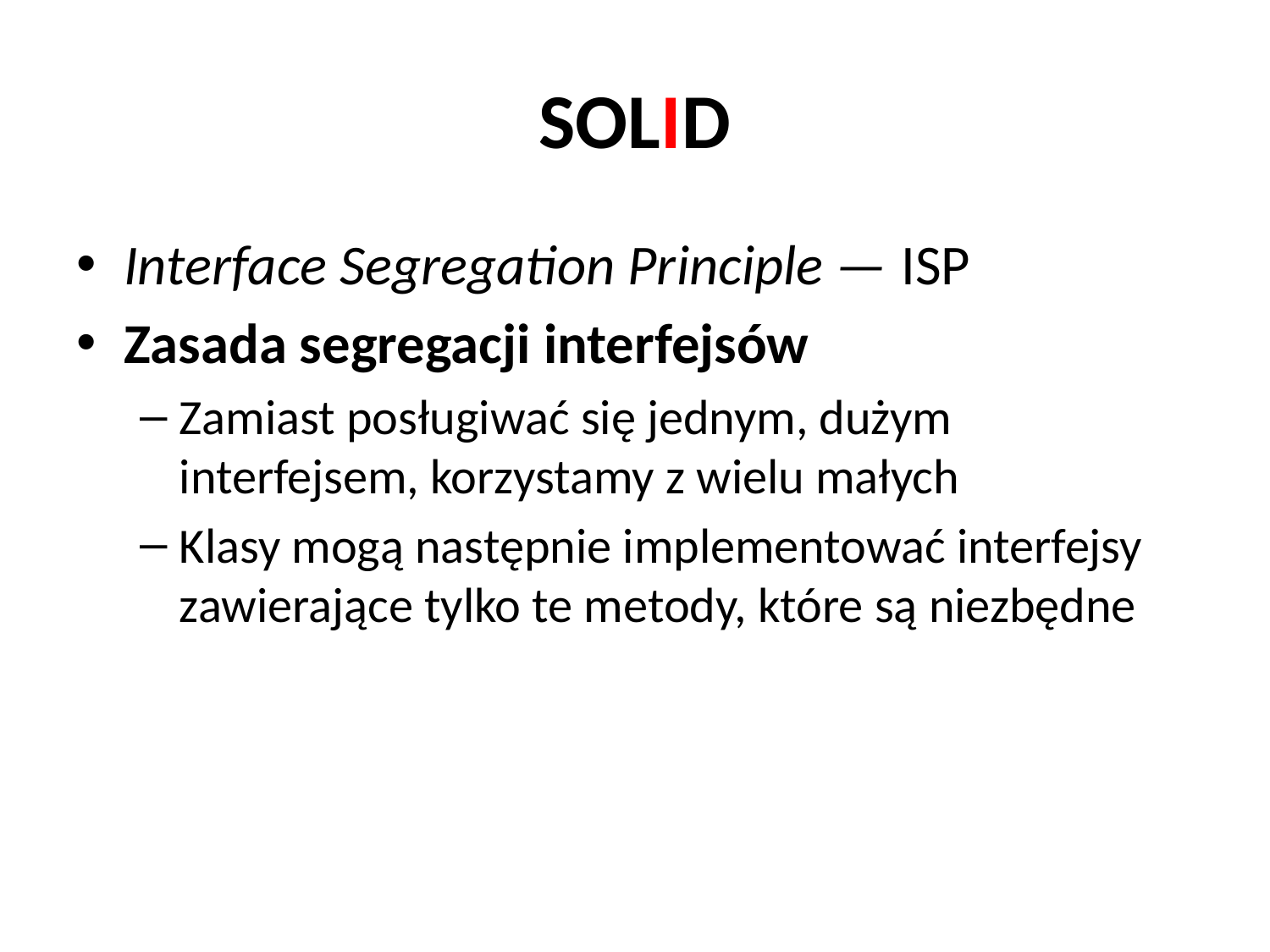

# SOLID
Interface Segregation Principle — ISP
Zasada segregacji interfejsów
Zamiast posługiwać się jednym, dużym interfejsem, korzystamy z wielu małych
Klasy mogą następnie implementować interfejsy zawierające tylko te metody, które są niezbędne